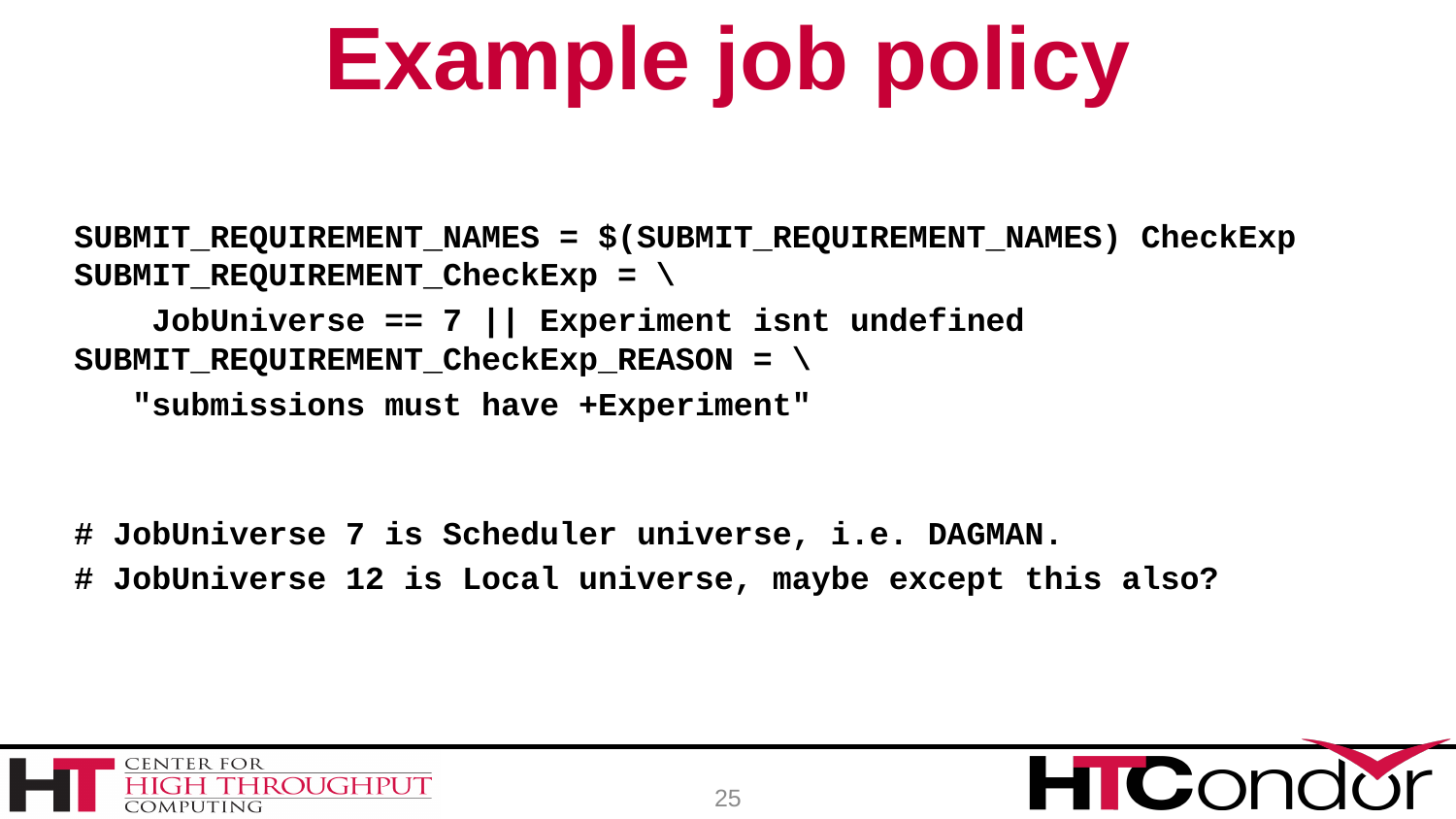

# Example job policy

SUBMIT_REQUIREMENT_NAMES = $(SUBMIT_REQUIREMENT_NAMES) CheckExp
SUBMIT_REQUIREMENT_CheckExp = \
    JobUniverse == 7 || Experiment isnt undefined
SUBMIT_REQUIREMENT_CheckExp_REASON = \
   "submissions must have +Experiment"

# JobUniverse 7 is Scheduler universe, i.e. DAGMAN.
# JobUniverse 12 is Local universe, maybe except this also?

25